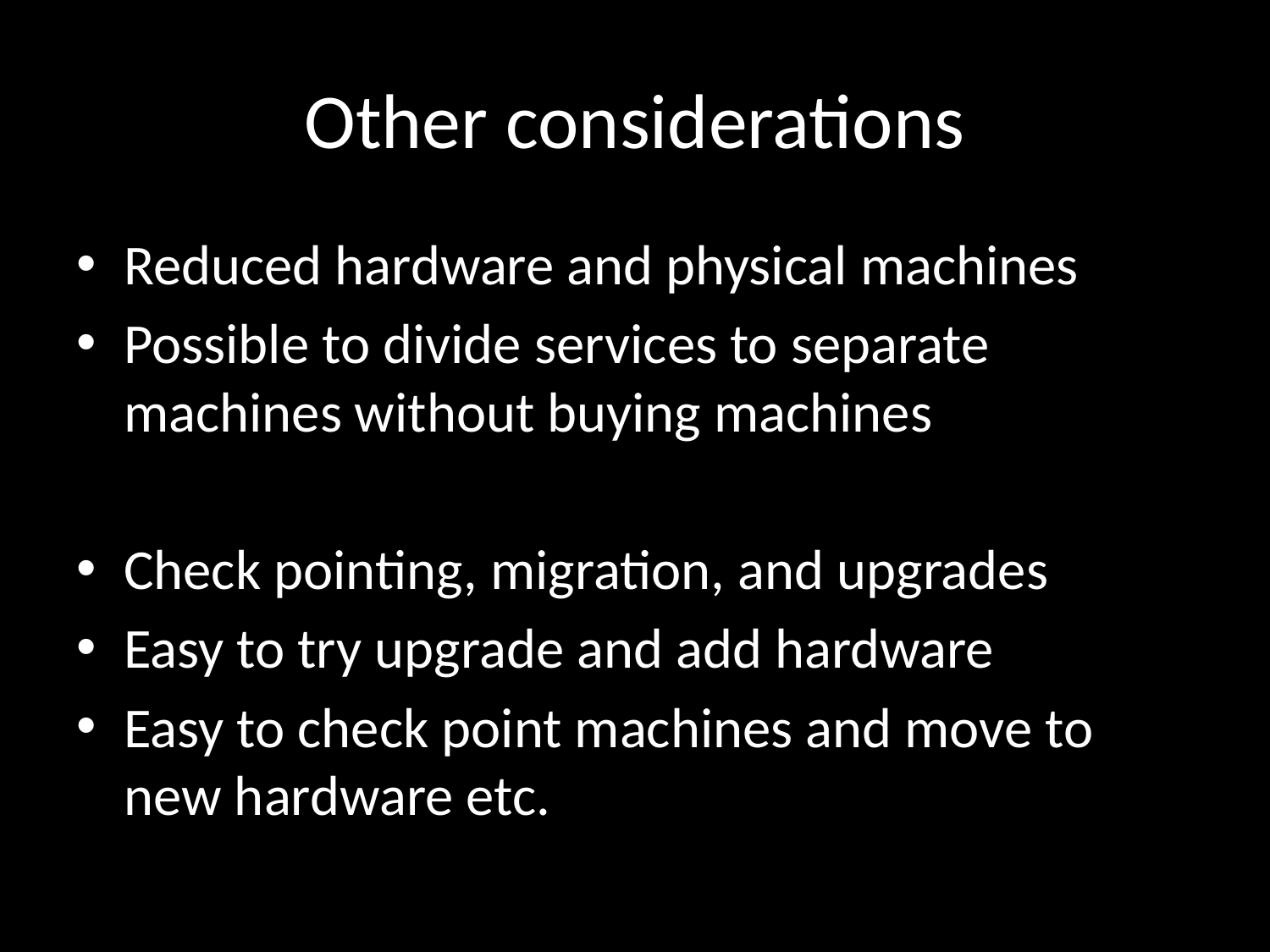

# Other considerations
Reduced hardware and physical machines
Possible to divide services to separate machines without buying machines

Check pointing, migration, and upgrades
Easy to try upgrade and add hardware
Easy to check point machines and move to new hardware etc.